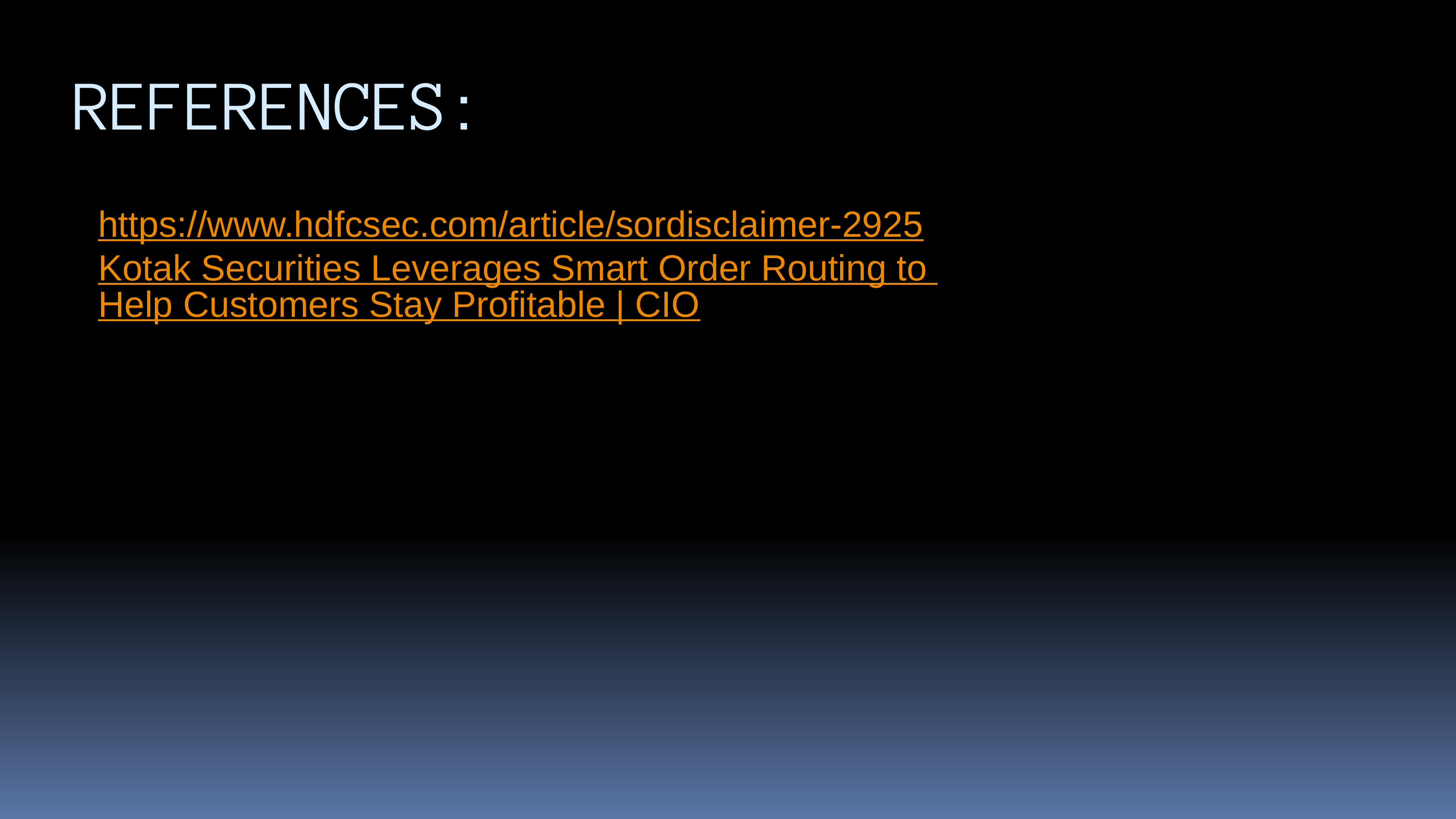

# REFERENCES:
https://www.hdfcsec.com/article/sordisclaimer-2925
Kotak Securities Leverages Smart Order Routing to Help Customers Stay Profitable | CIO